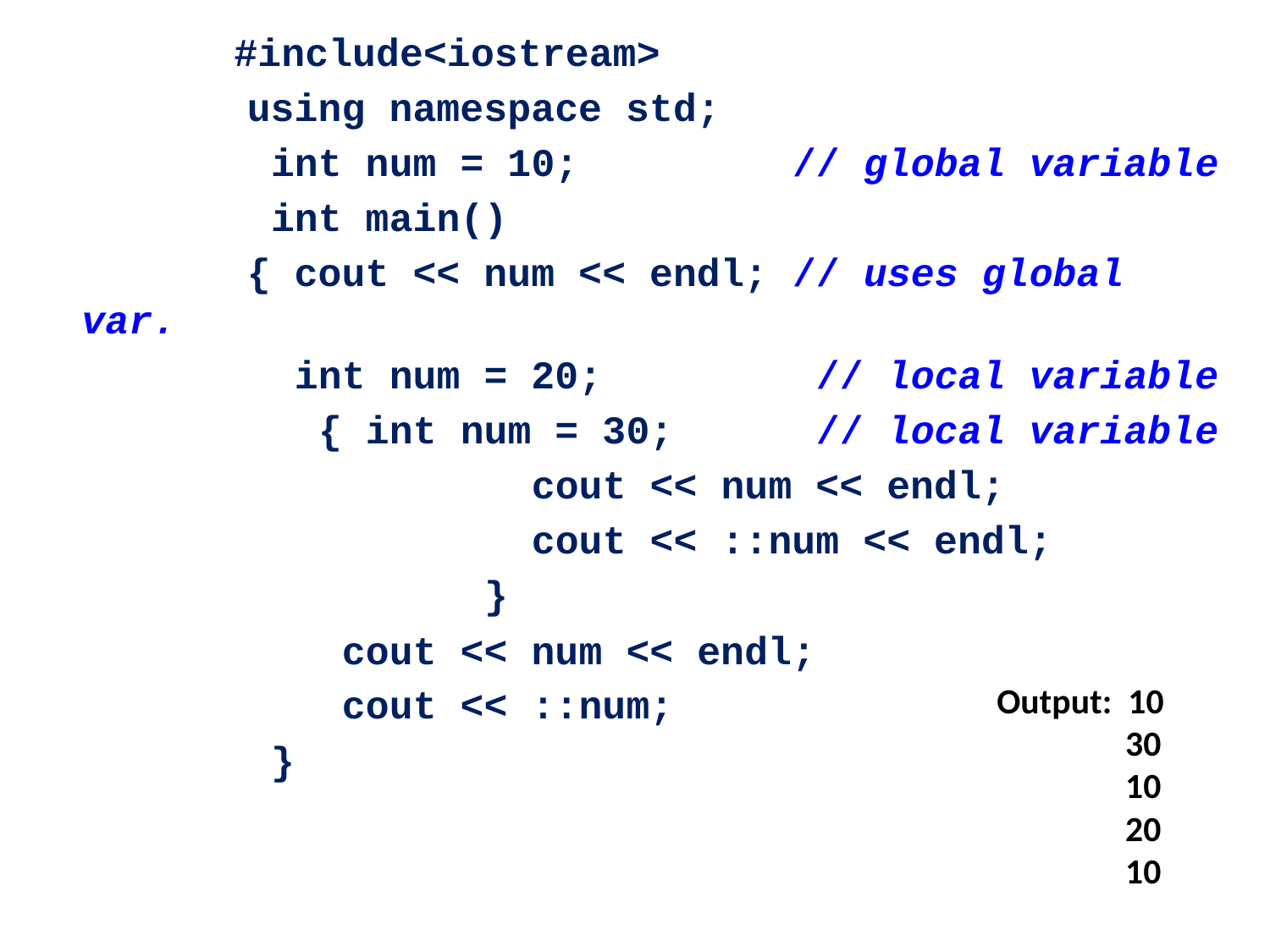

#include<iostream>
         using namespace std;
          int num = 10;         // global variable
          int main()
         { cout << num << endl; // uses global var.
           int num = 20;         // local variable
            { int num = 30;      // local variable
                     cout << num << endl;
                     cout << ::num << endl;
                   }
             cout << num << endl;
             cout << ::num;
          }

Output:  10
                30
                10
                20
                10